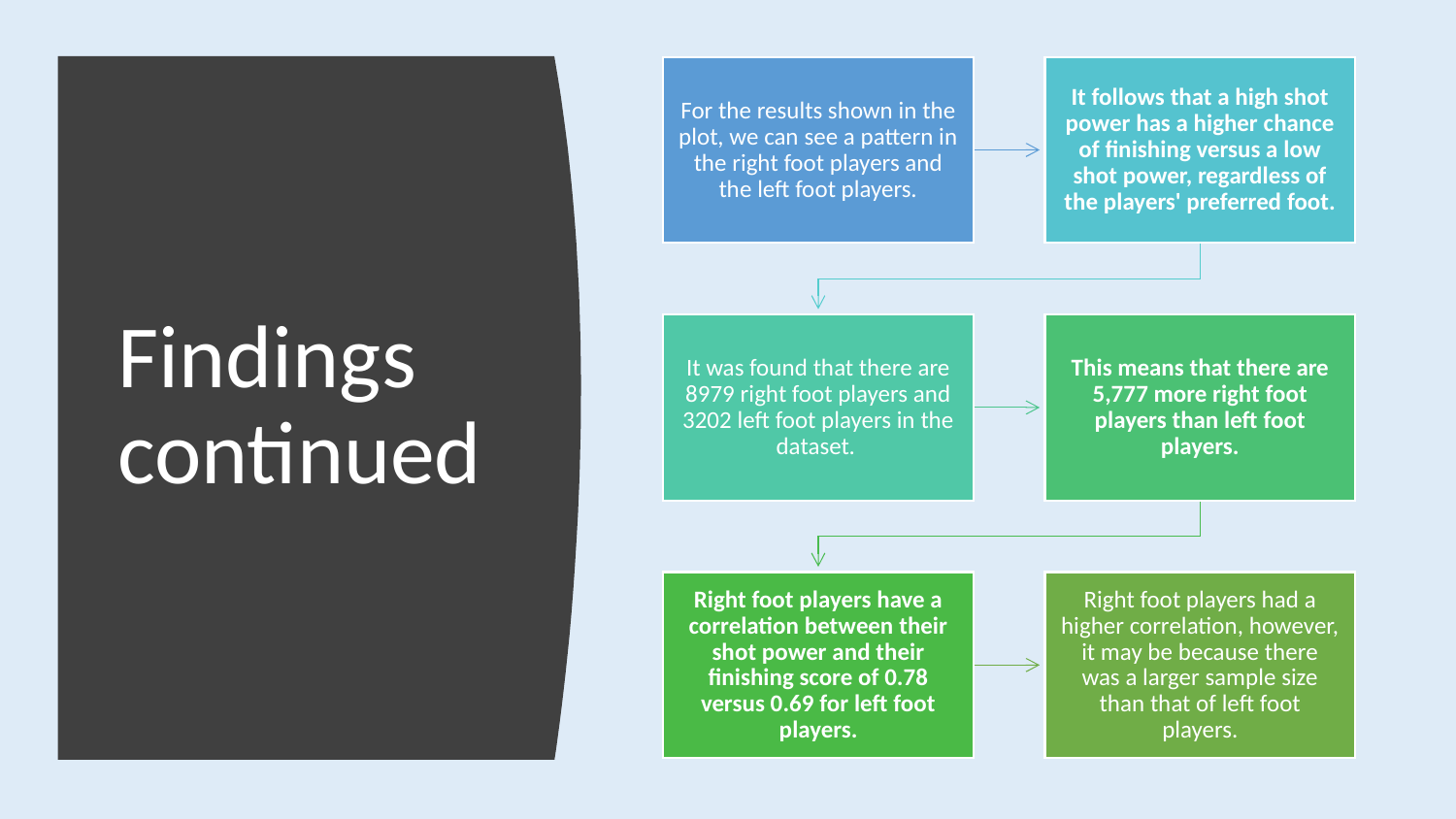

For the results shown in the plot, we can see a pattern in the right foot players and the left foot players.

It follows that a high shot power has a higher chance of finishing versus a low shot power, regardless of the players' preferred foot.

It was found that there are 8979 right foot players and 3202 left foot players in the dataset.

This means that there are 5,777 more right foot players than left foot players.

Right foot players have a correlation between their shot power and their finishing score of 0.78 versus 0.69 for left foot players.
Right foot players had a higher correlation, however, it may be because there was a larger sample size than that of left foot players.
# Findings continued